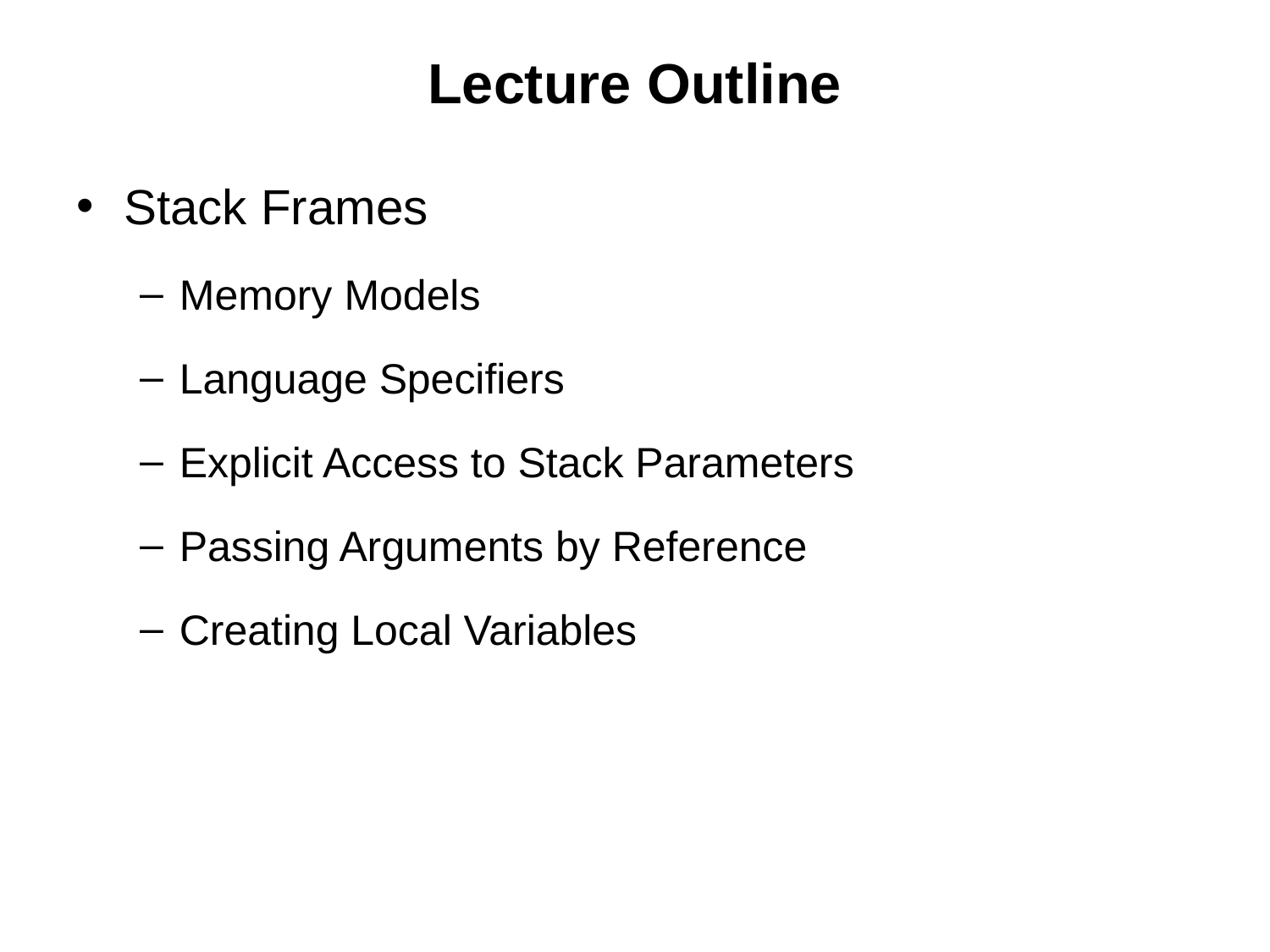

# Lecture Outline
Stack Frames
Memory Models
Language Specifiers
Explicit Access to Stack Parameters
Passing Arguments by Reference
Creating Local Variables